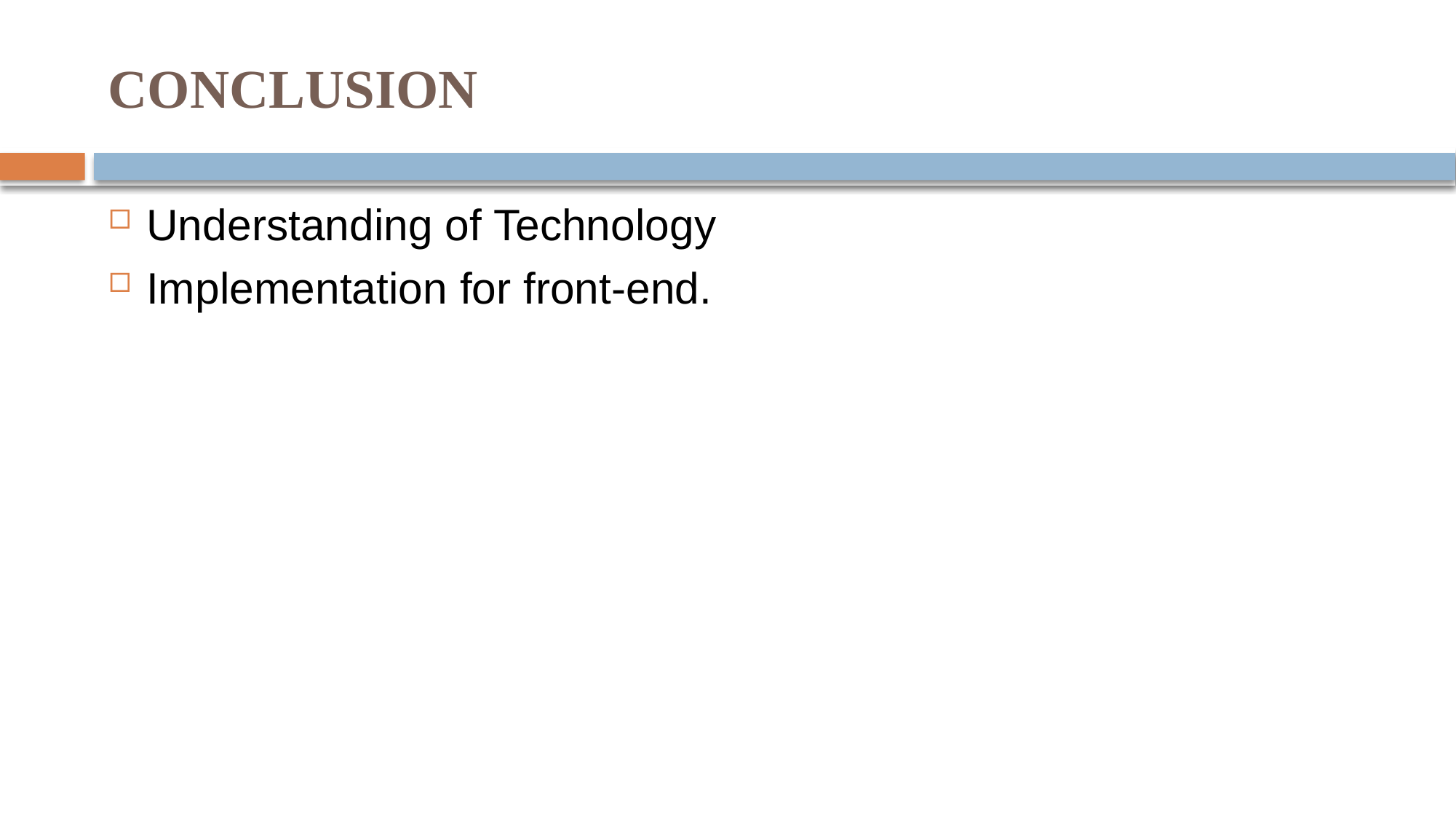

# CONCLUSION
Understanding of Technology
Implementation for front-end.